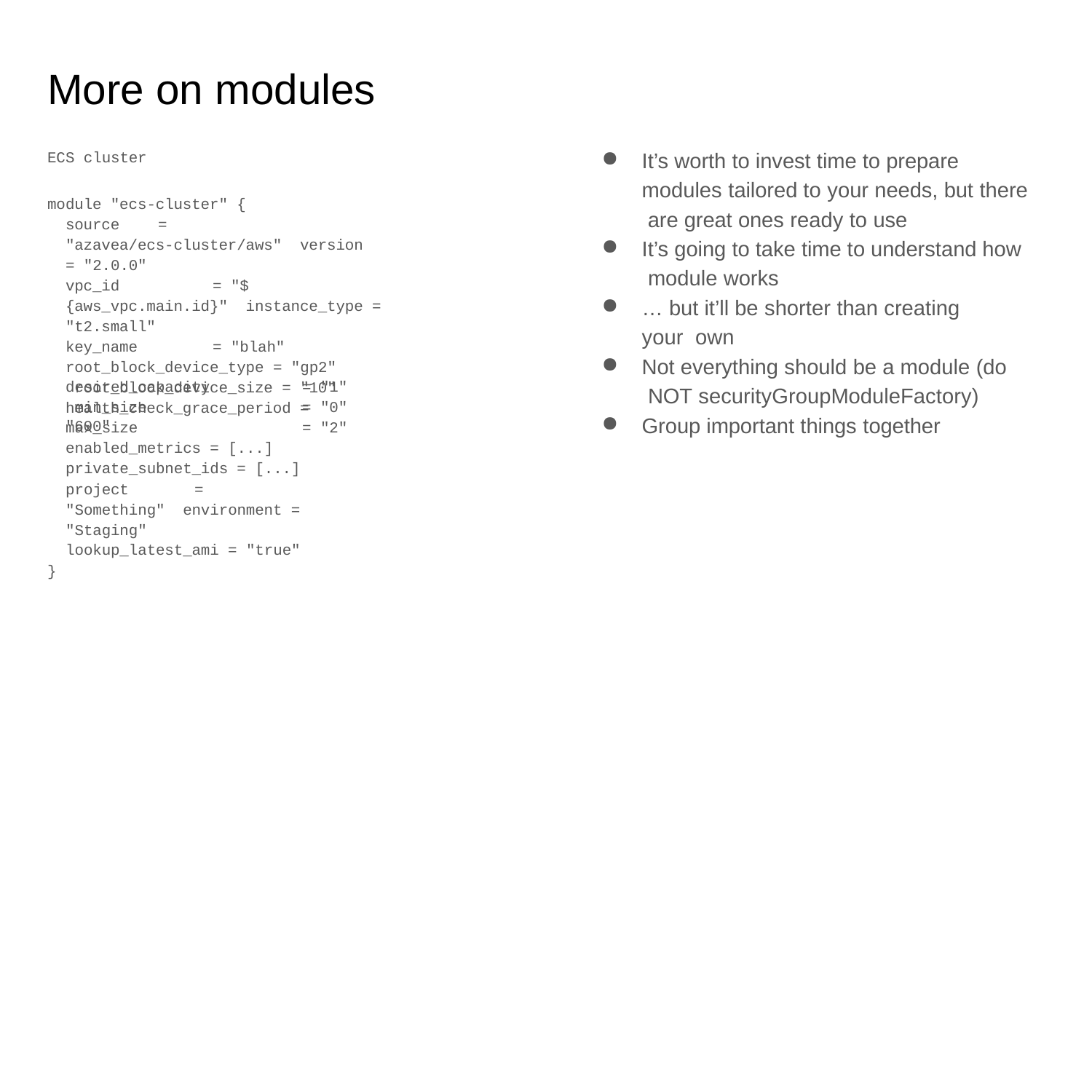

# More on modules
It’s worth to invest time to prepare  modules tailored to your needs, but there  are great ones ready to use
It’s going to take time to understand how  module works
… but it’ll be shorter than creating your  own
Not everything should be a module (do  NOT securityGroupModuleFactory)
Group important things together
ECS cluster

module "ecs-cluster" {
source	= "azavea/ecs-cluster/aws"  version = "2.0.0"
vpc_id	= "${aws_vpc.main.id}"  instance_type = "t2.small"
key_name	= "blah"  root_block_device_type = "gp2"  root_block_device_size = "10"
health_check_grace_period = "600"
desired_capacity  min_size  max_size
enabled_metrics = [...]  private_subnet_ids = [...]
= "1"
= "0"
= "2"
project	= "Something"  environment = "Staging"  lookup_latest_ami = "true"
}